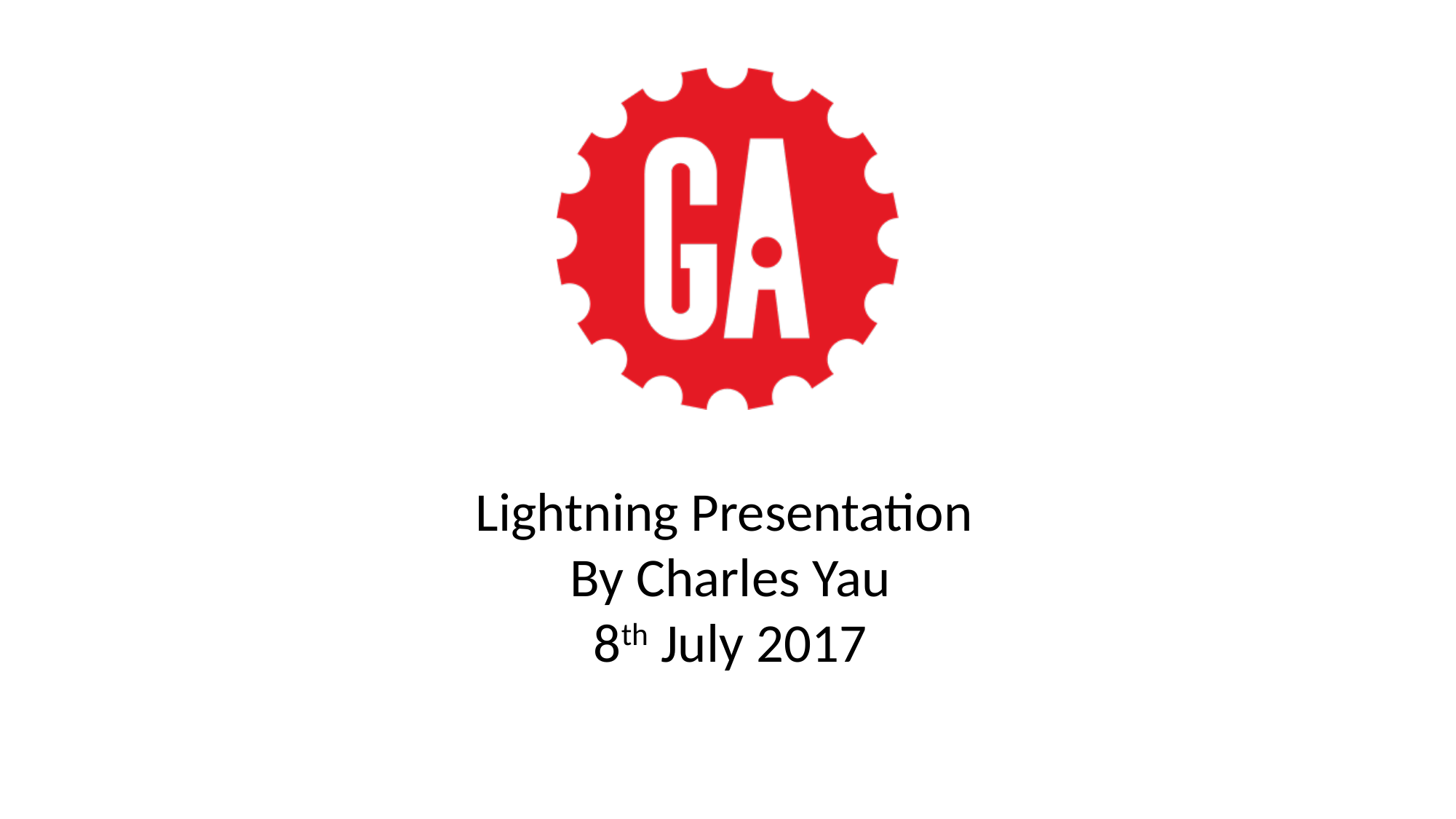

Lightning Presentation
By Charles Yau
8th July 2017